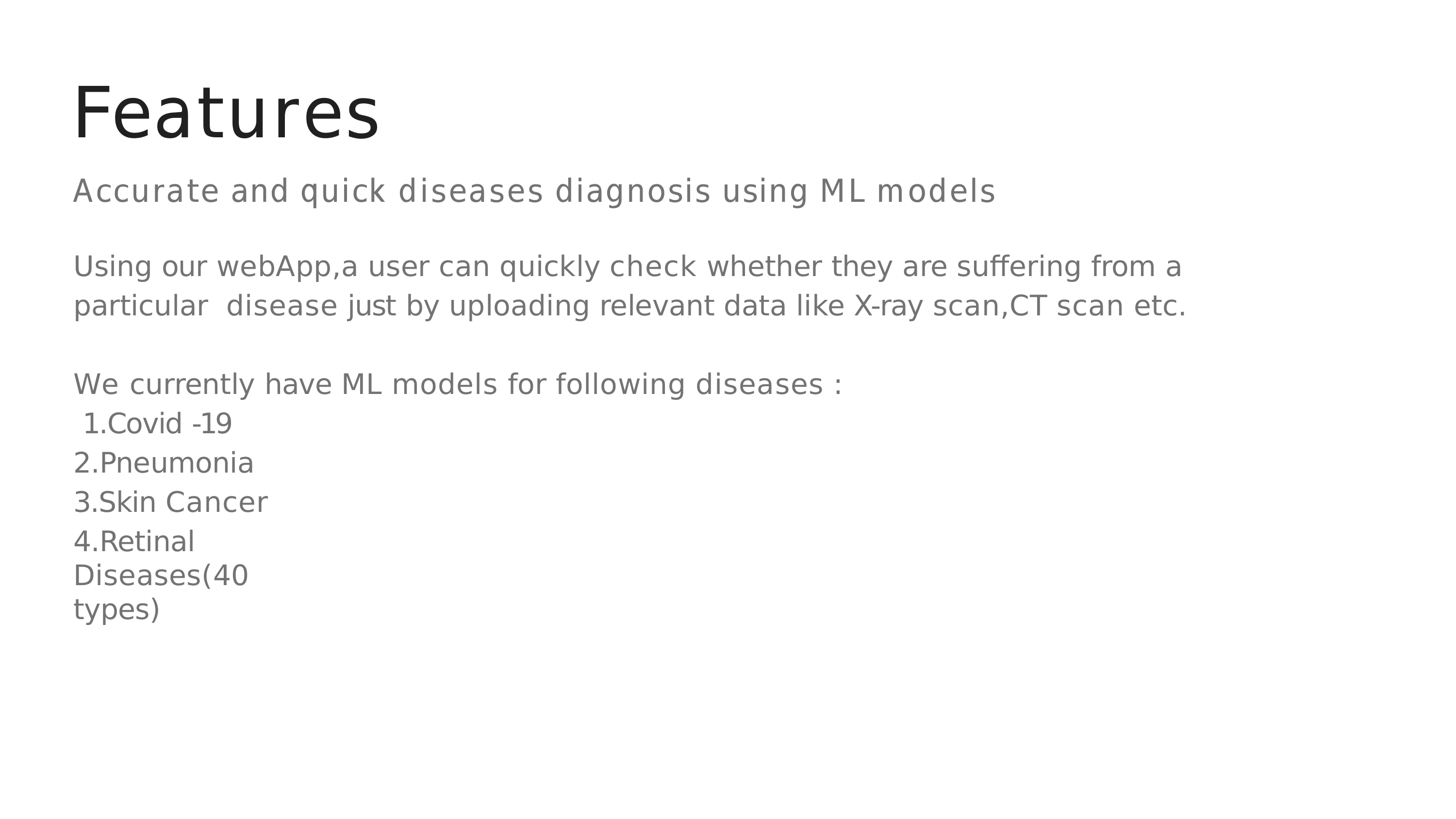

# Features
Accurate and quick diseases diagnosis using ML models
Using our webApp,a user can quickly check whether they are suffering from a particular  disease just by uploading relevant data like X-ray scan,CT scan etc.

We currently have ML models for following diseases :  1.Covid -19
2.Pneumonia  3.Skin Cancer
4.Retinal Diseases(40 types)